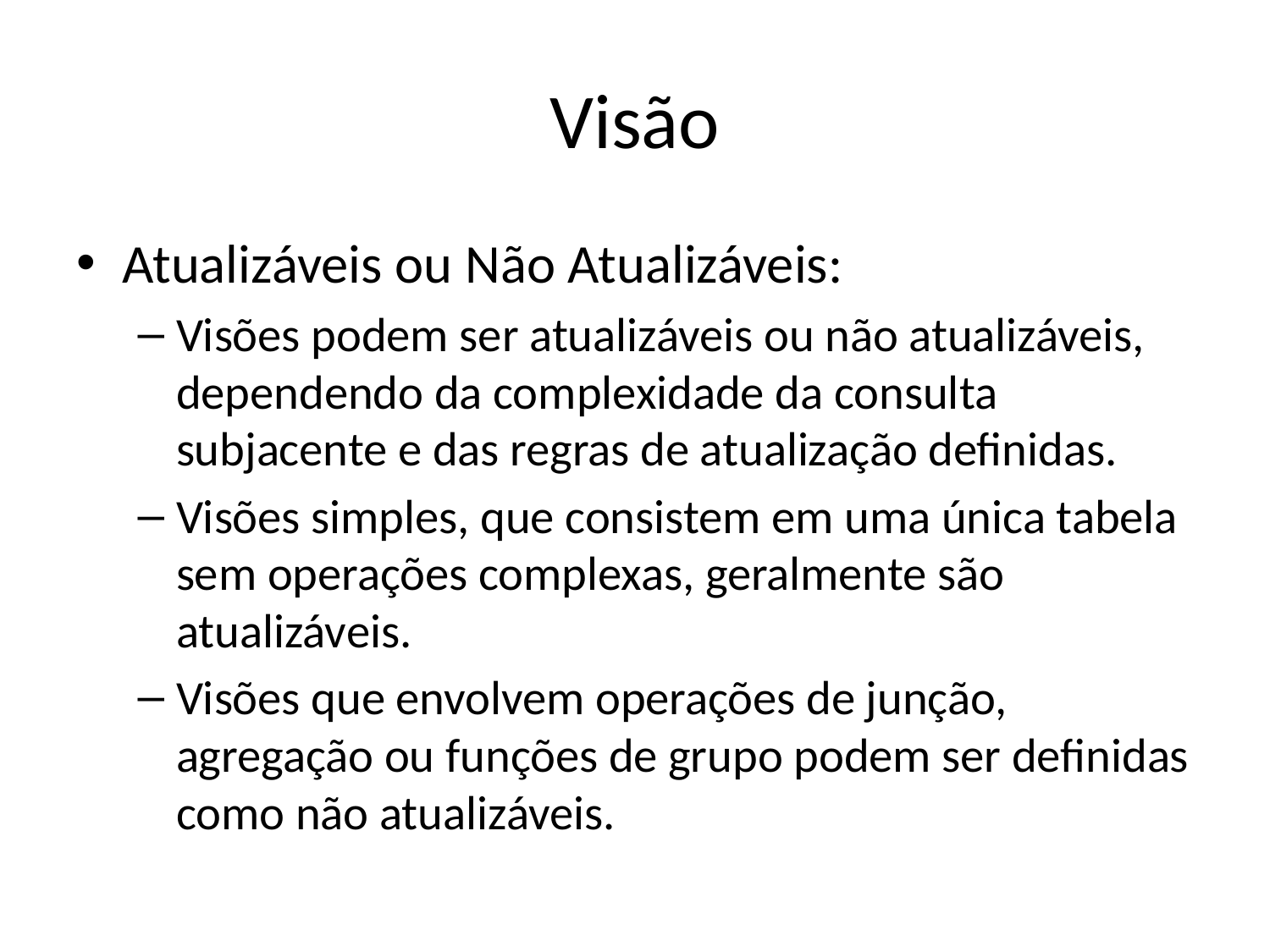

# Visão
Atualizáveis ou Não Atualizáveis:
Visões podem ser atualizáveis ou não atualizáveis, dependendo da complexidade da consulta subjacente e das regras de atualização definidas.
Visões simples, que consistem em uma única tabela sem operações complexas, geralmente são atualizáveis.
Visões que envolvem operações de junção, agregação ou funções de grupo podem ser definidas como não atualizáveis.